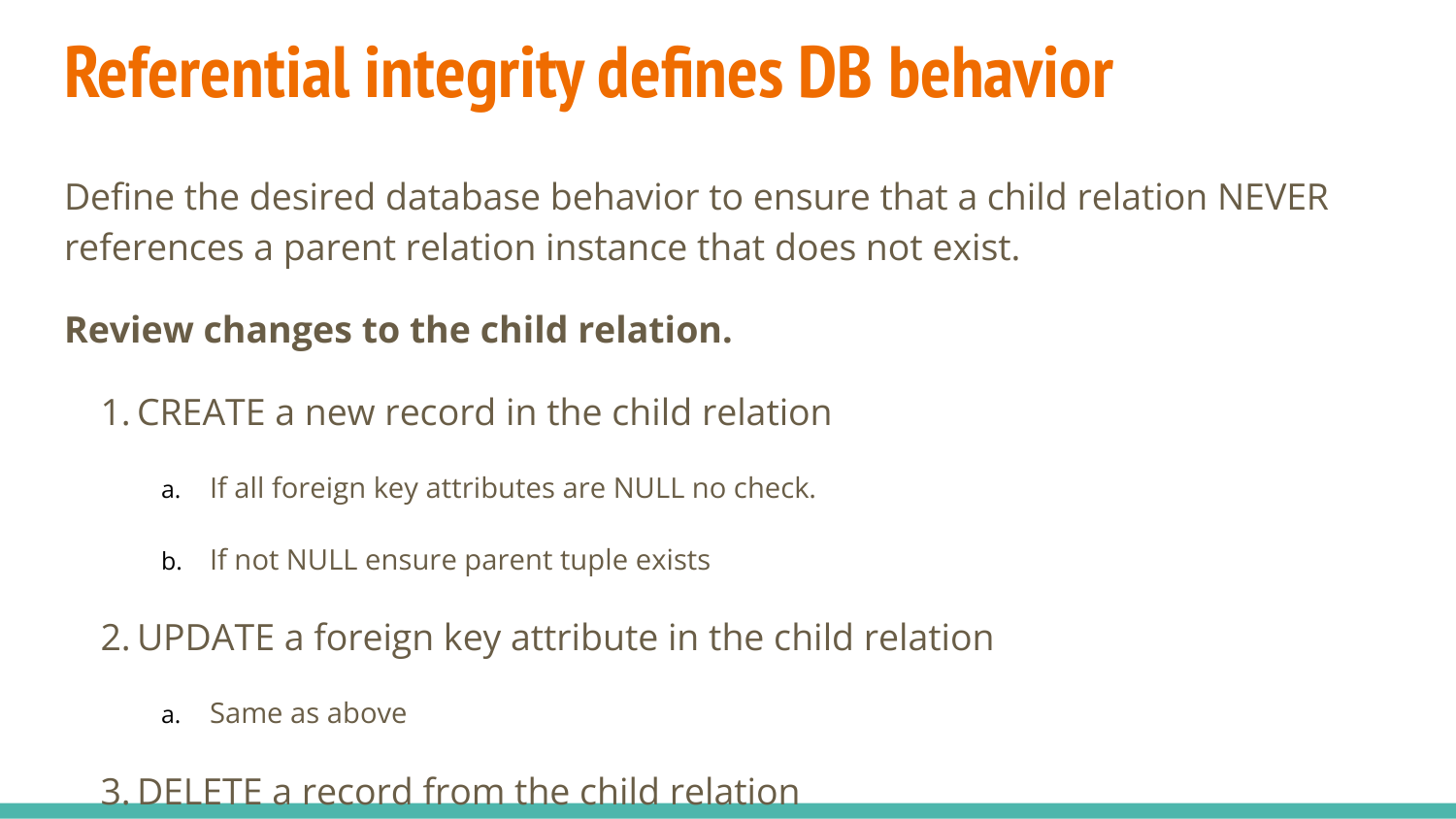

# Referential integrity defines DB behavior
Define the desired database behavior to ensure that a child relation NEVER references a parent relation instance that does not exist.
Review changes to the child relation.
CREATE a new record in the child relation
If all foreign key attributes are NULL no check.
If not NULL ensure parent tuple exists
UPDATE a foreign key attribute in the child relation
Same as above
DELETE a record from the child relation
Operation cannot violate referential integrity.